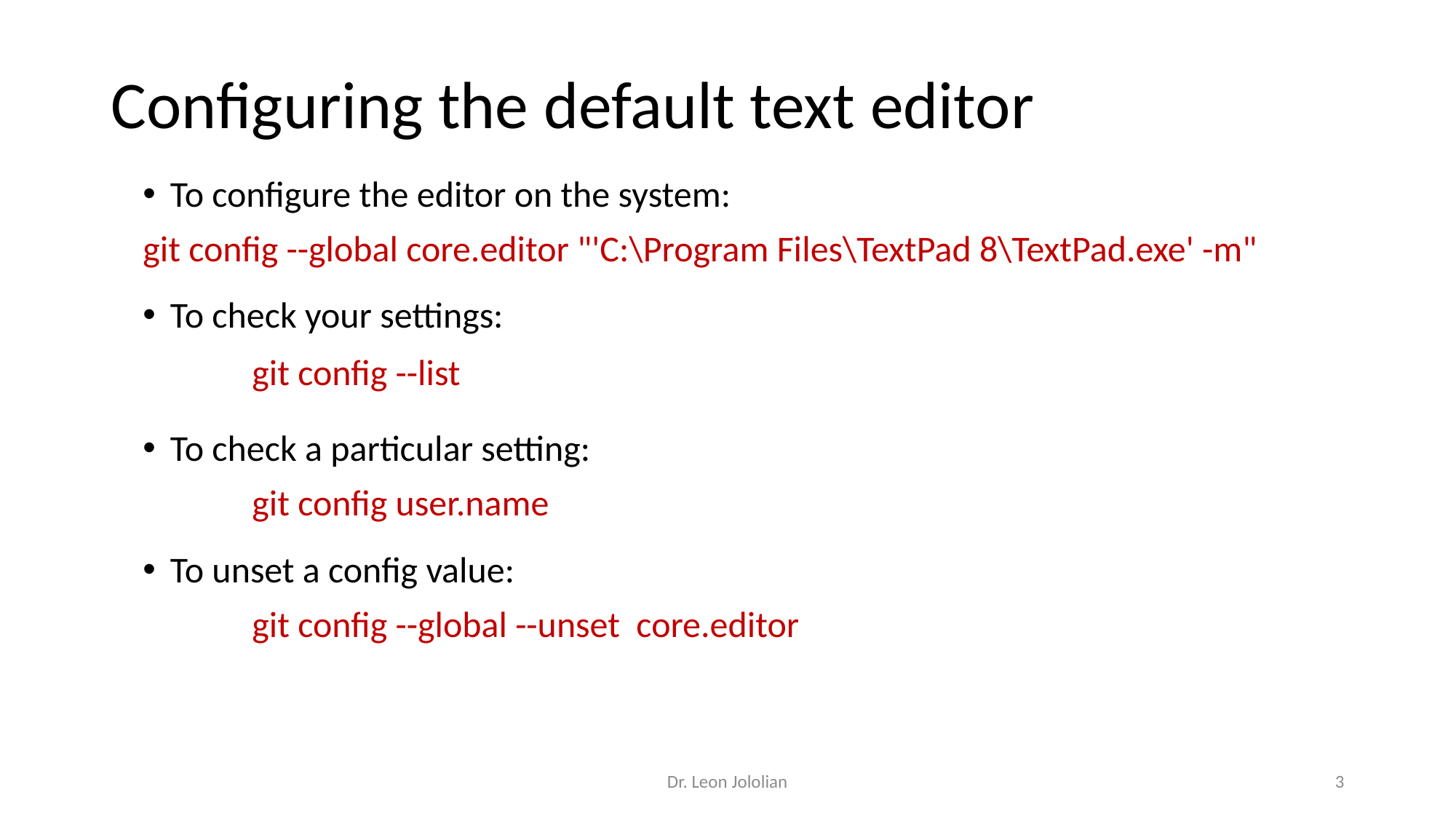

# Configuring the default text editor
To configure the editor on the system:
git config --global core.editor "'C:\Program Files\TextPad 8\TextPad.exe' -m"
To check your settings:
	git config --list
To check a particular setting:
	git config user.name
To unset a config value:
	git config --global --unset  core.editor

Dr. Leon Jololian
3